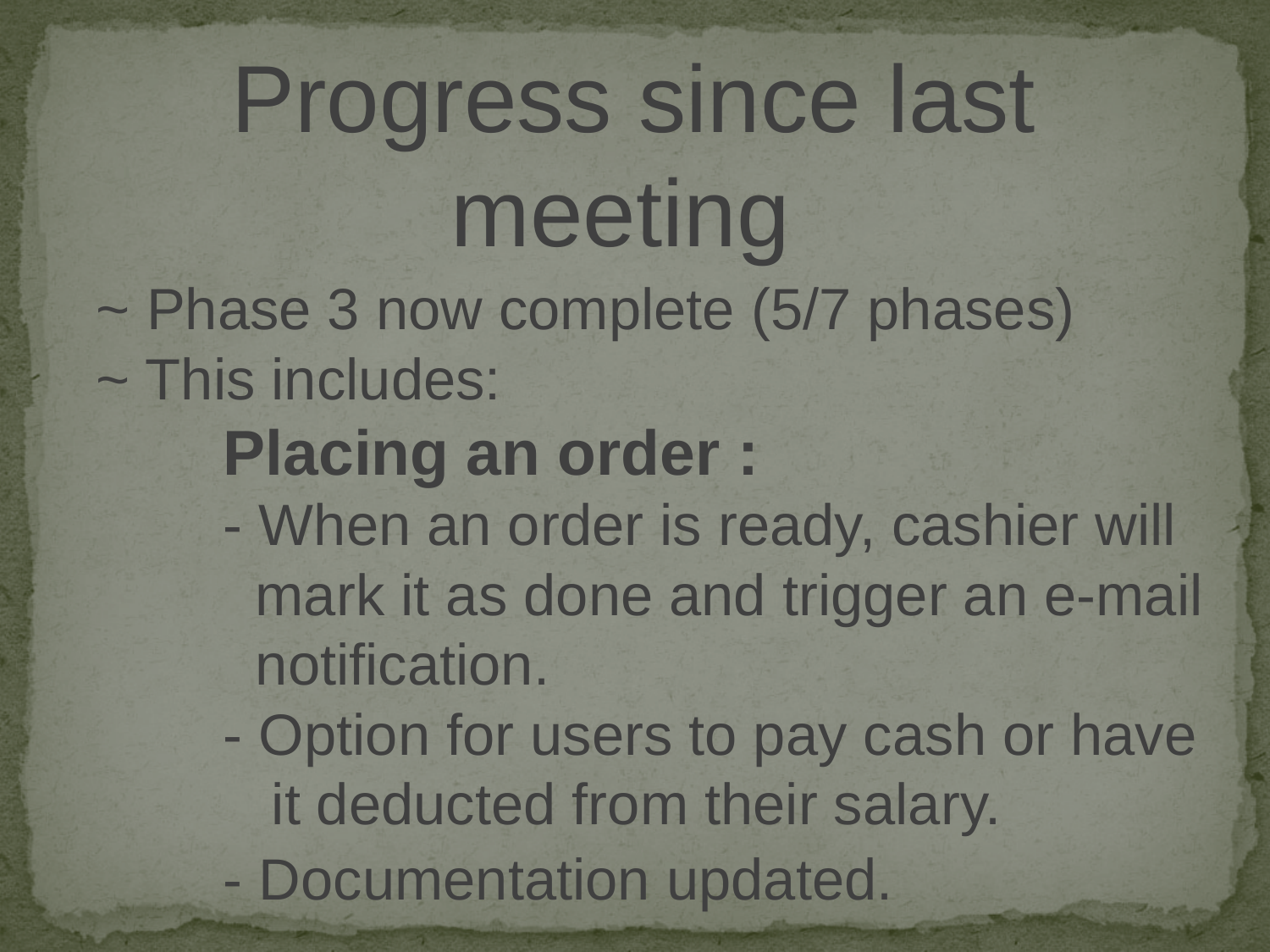

Progress since last meeting
~ Phase 3 now complete (5/7 phases)
~ This includes:
	Placing an order :
	- When an order is ready, cashier will
 	  mark it as done and trigger an e-mail
	  notification.
	- Option for users to pay cash or have
	   it deducted from their salary.
	- Documentation updated.